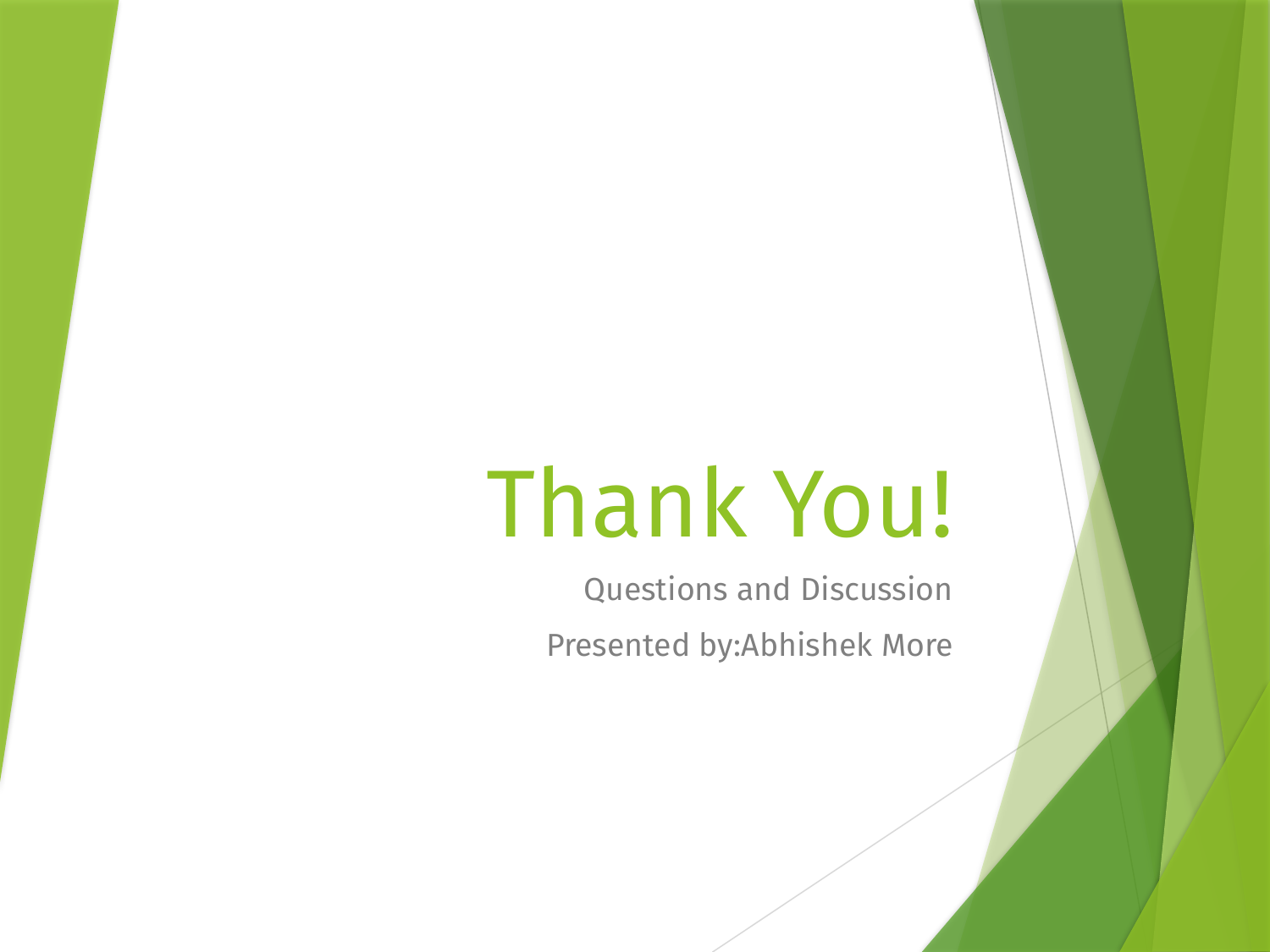

# Thank You!
Questions and Discussion
Presented by:Abhishek More